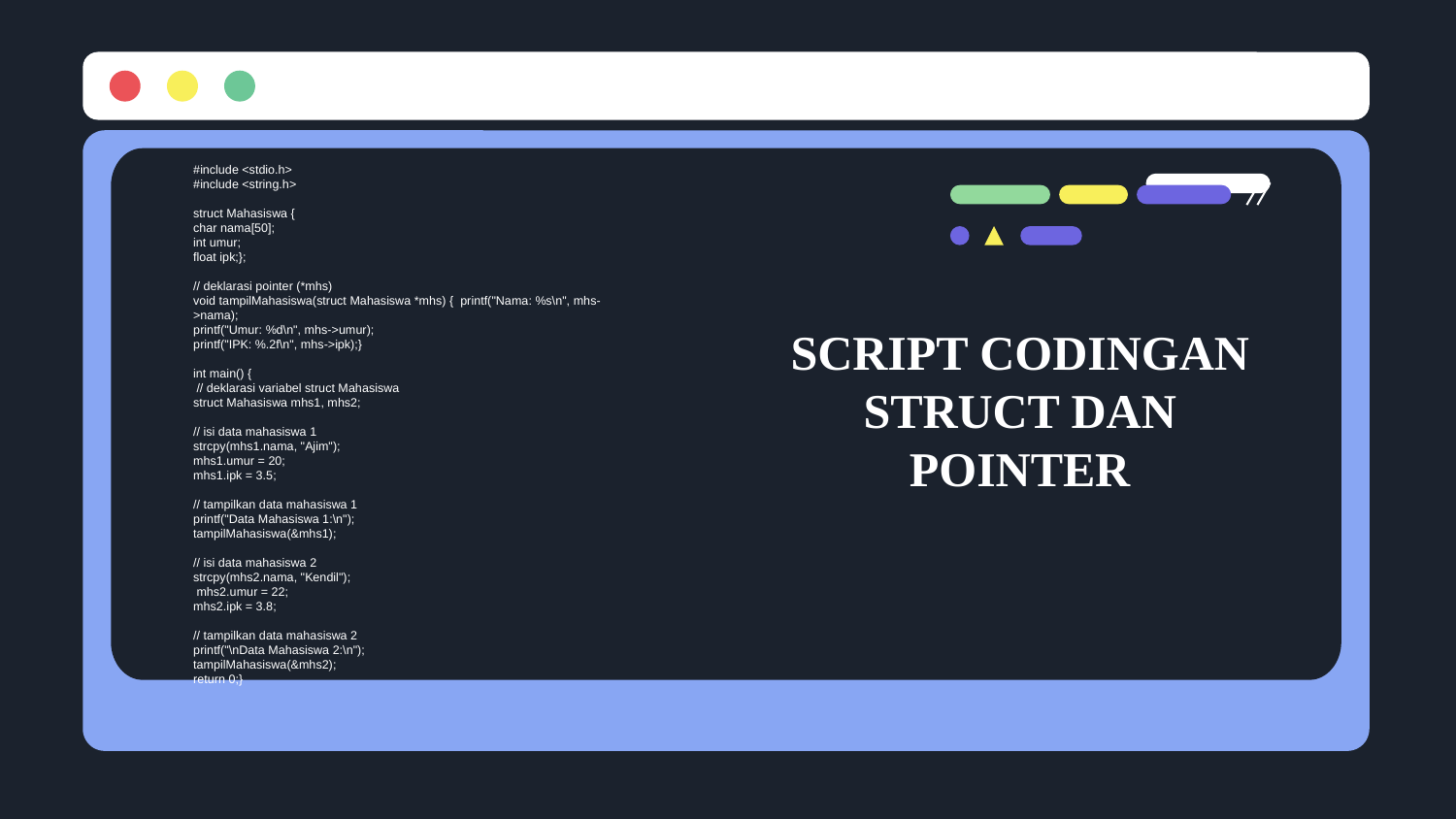

#include <stdio.h>
#include <string.h>

struct Mahasiswa {
char nama[50];
int umur;
float ipk;};

// deklarasi pointer (*mhs)
void tampilMahasiswa(struct Mahasiswa *mhs) {  printf("Nama: %s\n", mhs->nama);
printf("Umur: %d\n", mhs->umur);
printf("IPK: %.2f\n", mhs->ipk);}

int main() {
 // deklarasi variabel struct Mahasiswa
struct Mahasiswa mhs1, mhs2;

// isi data mahasiswa 1
strcpy(mhs1.nama, "Ajim");
mhs1.umur = 20;
mhs1.ipk = 3.5;

// tampilkan data mahasiswa 1
printf("Data Mahasiswa 1:\n");
tampilMahasiswa(&mhs1);

// isi data mahasiswa 2
strcpy(mhs2.nama, "Kendil");
 mhs2.umur = 22;
mhs2.ipk = 3.8;

// tampilkan data mahasiswa 2
printf("\nData Mahasiswa 2:\n");
tampilMahasiswa(&mhs2);
return 0;}
# SCRIPT CODINGAN STRUCT DAN POINTER